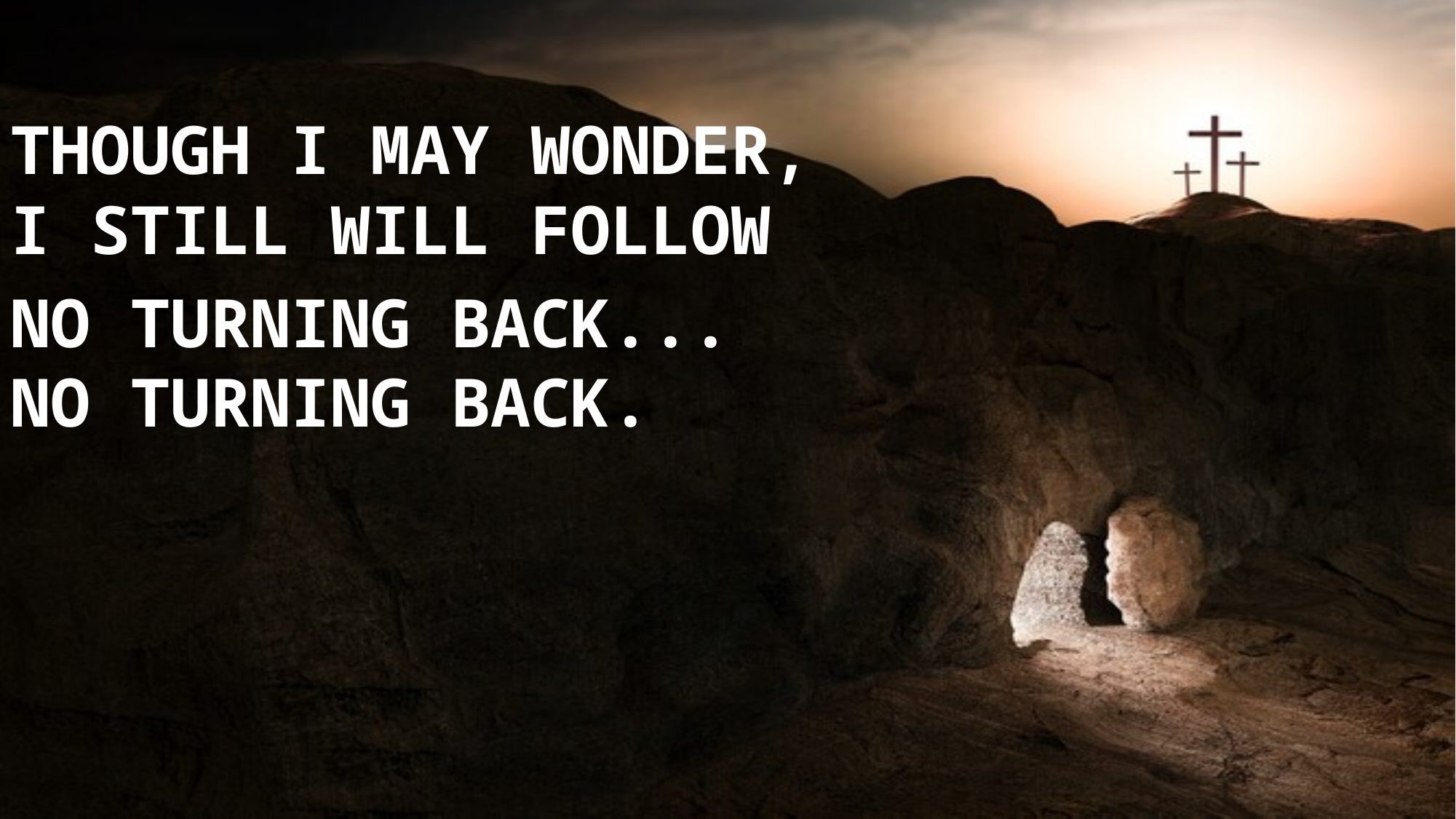

THOUGH I MAY WONDER,
I STILL WILL FOLLOW
NO TURNING BACK...
NO TURNING BACK.